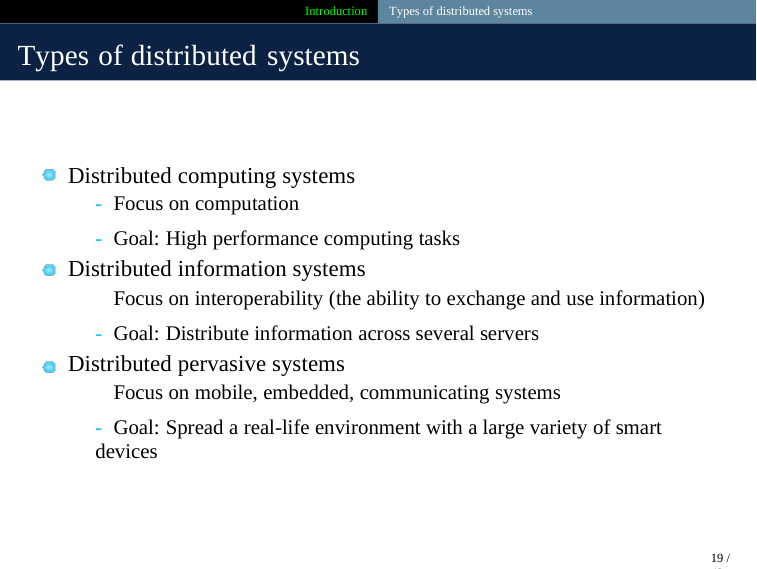

Introduction
Types of distributed systems

Types of distributed systems
Distributed computing systems
-  Focus on computation
-  Goal: High performance computing tasks
Distributed information systems
Focus on interoperability (the ability to exchange and use information)
-  Goal: Distribute information across several servers
Distributed pervasive systems
Focus on mobile, embedded, communicating systems
-  Goal: Spread a real-life environment with a large variety of smart devices
19 / 42